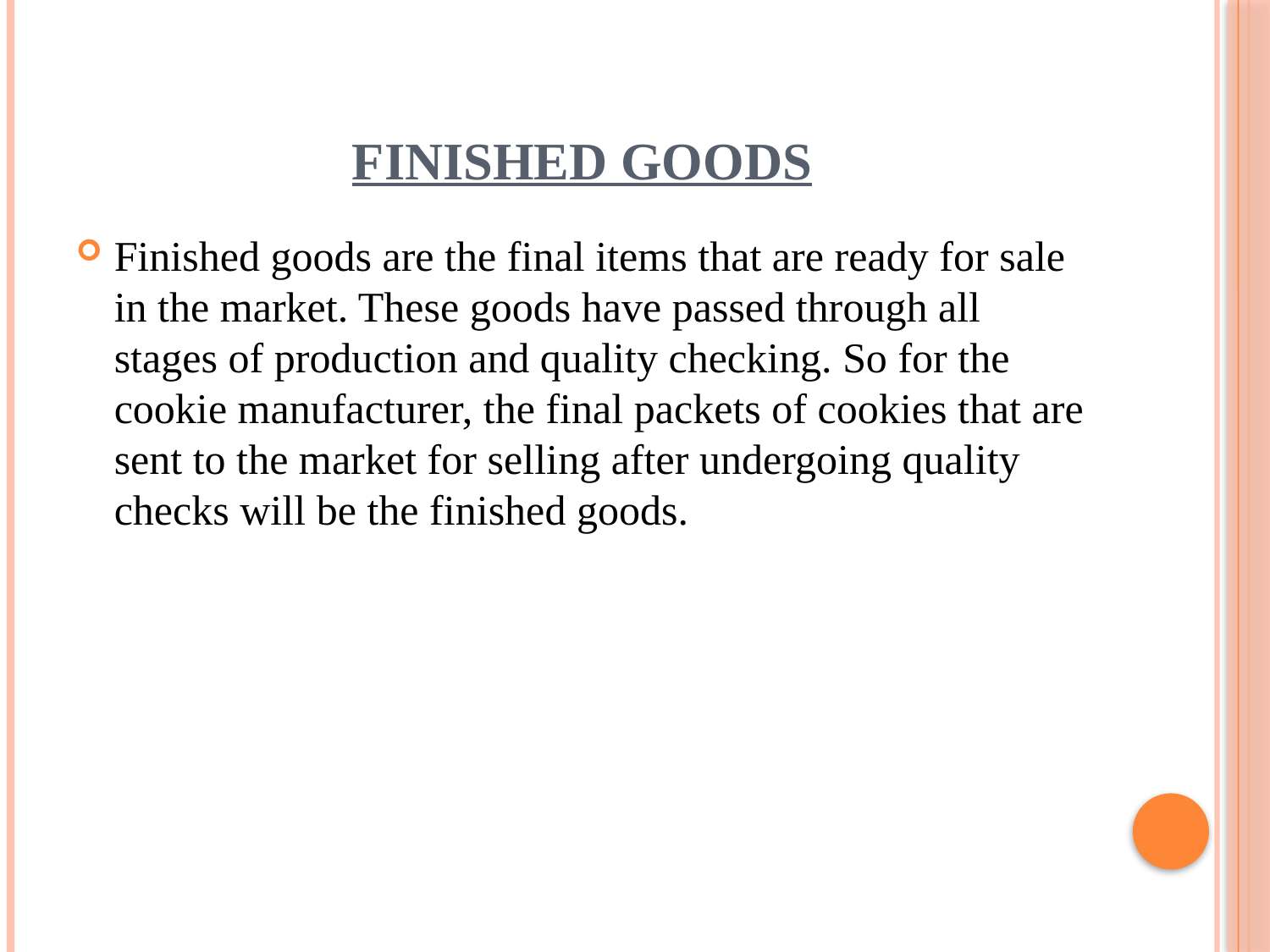

# Finished Goods
Finished goods are the final items that are ready for sale in the market. These goods have passed through all stages of production and quality checking. So for the cookie manufacturer, the final packets of cookies that are sent to the market for selling after undergoing quality checks will be the finished goods.